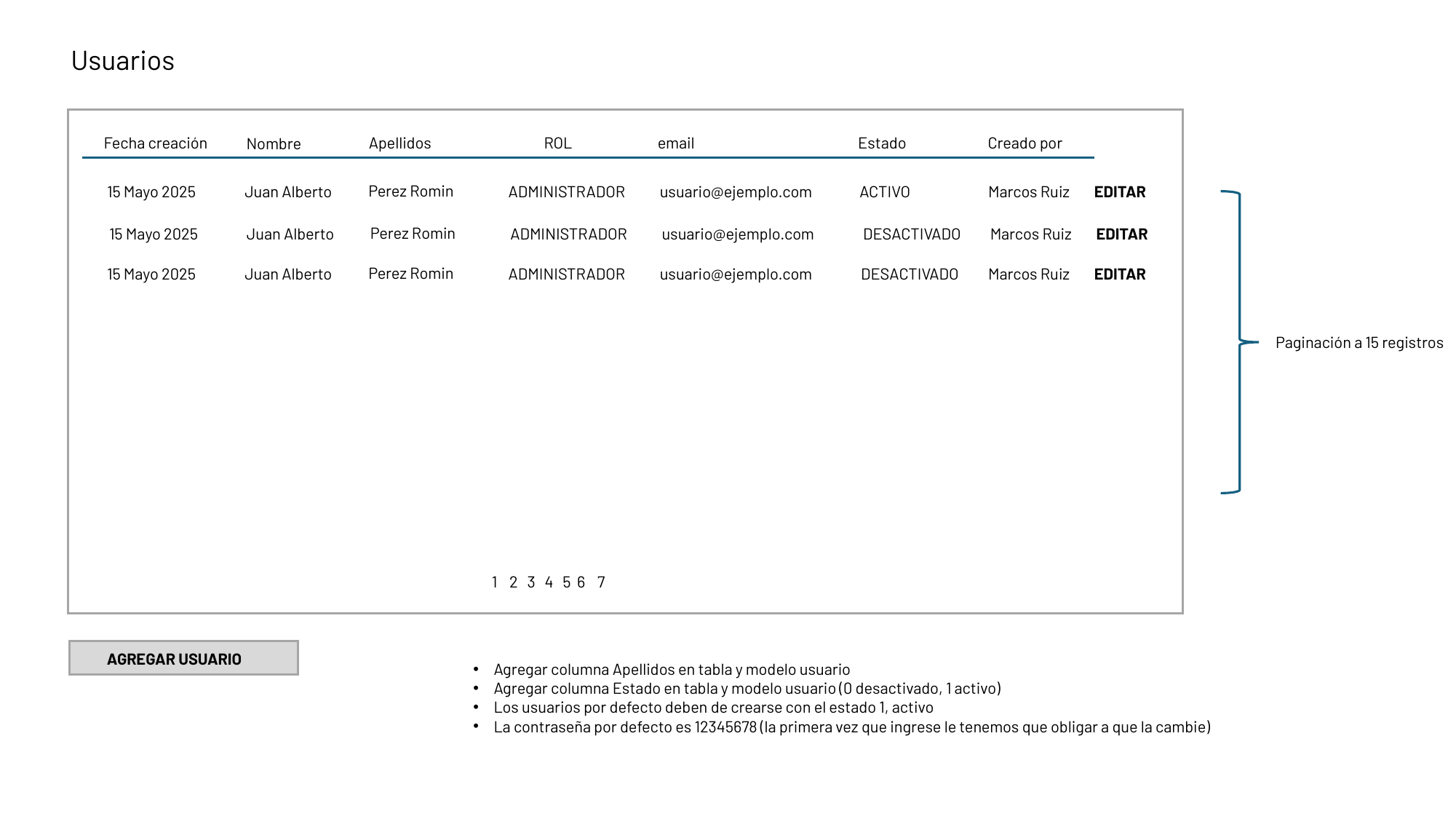

Usuarios

Apellidos
ROL
email
Estado
Creado por
Fecha creación
Nombre
Perez Romin
15 Mayo 2025
EDITAR
Juan Alberto
ADMINISTRADOR
usuario@ejemplo.com
ACTIVO
Marcos Ruiz

Perez Romin
15 Mayo 2025
EDITAR
Juan Alberto
ADMINISTRADOR
usuario@ejemplo.com
DESACTIVADO
Marcos Ruiz
Perez Romin
15 Mayo 2025
EDITAR
Juan Alberto
ADMINISTRADOR
usuario@ejemplo.com
DESACTIVADO
Marcos Ruiz
Paginación a 15 registros
1    2   3   4   5  6    7

AGREGAR USUARIO
Agregar columna Apellidos en tabla y modelo usuario
Agregar columna Estado en tabla y modelo usuario (0 desactivado, 1 activo)
Los usuarios por defecto deben de crearse con el estado 1, activo
La contraseña por defecto es 12345678 (la primera vez que ingrese le tenemos que obligar a que la cambie)